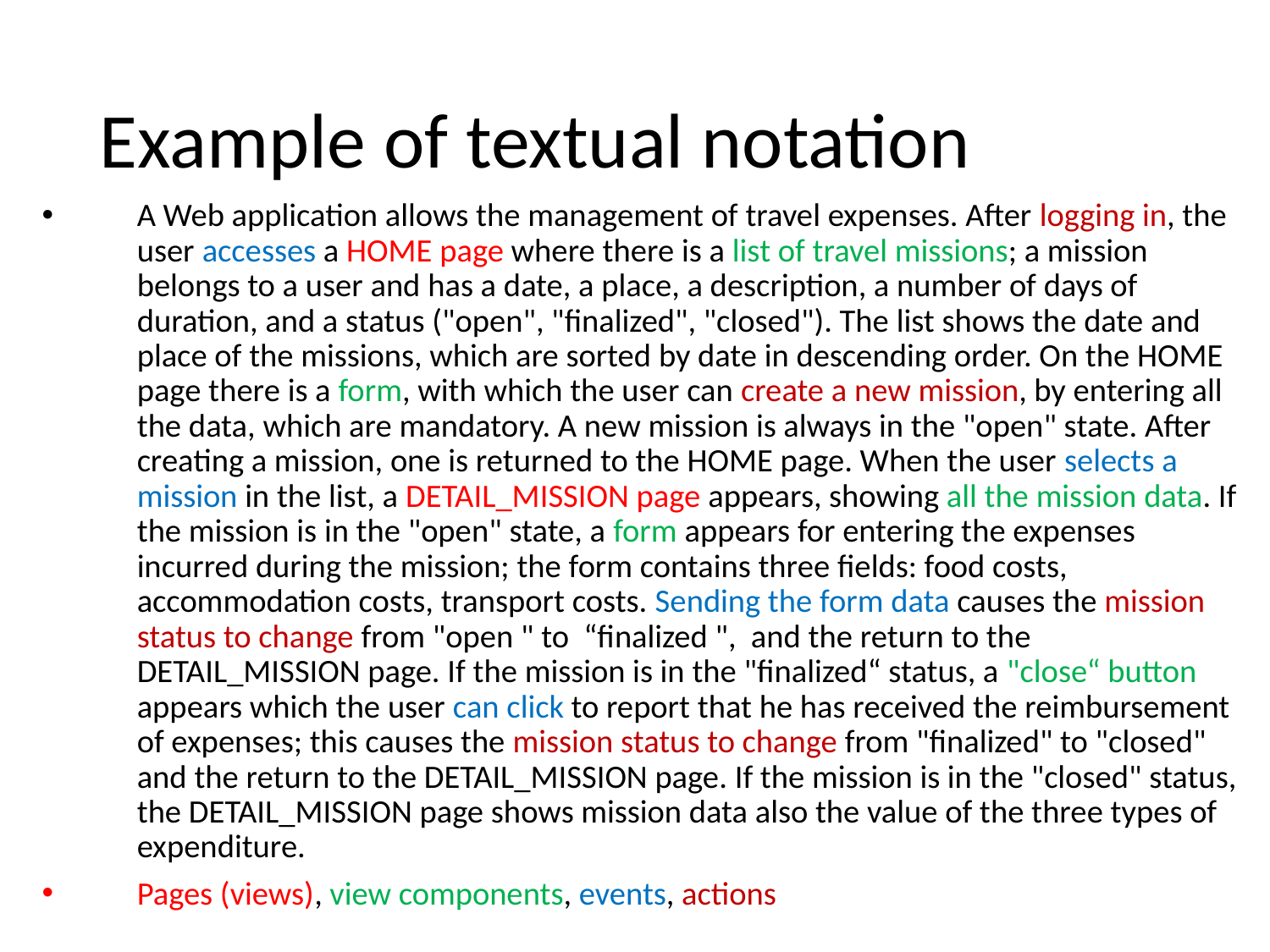

Example of textual notation
A Web application allows the management of travel expenses. After logging in, the user accesses a HOME page where there is a list of travel missions; a mission belongs to a user and has a date, a place, a description, a number of days of duration, and a status ("open", "finalized", "closed"). The list shows the date and place of the missions, which are sorted by date in descending order. On the HOME page there is a form, with which the user can create a new mission, by entering all the data, which are mandatory. A new mission is always in the "open" state. After creating a mission, one is returned to the HOME page. When the user selects a mission in the list, a DETAIL_MISSION page appears, showing all the mission data. If the mission is in the "open" state, a form appears for entering the expenses incurred during the mission; the form contains three fields: food costs, accommodation costs, transport costs. Sending the form data causes the mission status to change from "open " to  “finalized ",  and the return to the DETAIL_MISSION page. If the mission is in the "finalized“ status, a "close“ button appears which the user can click to report that he has received the reimbursement of expenses; this causes the mission status to change from "finalized" to "closed" and the return to the DETAIL_MISSION page. If the mission is in the "closed" status, the DETAIL_MISSION page shows mission data also the value of the three types of expenditure.
Pages (views), view components, events, actions